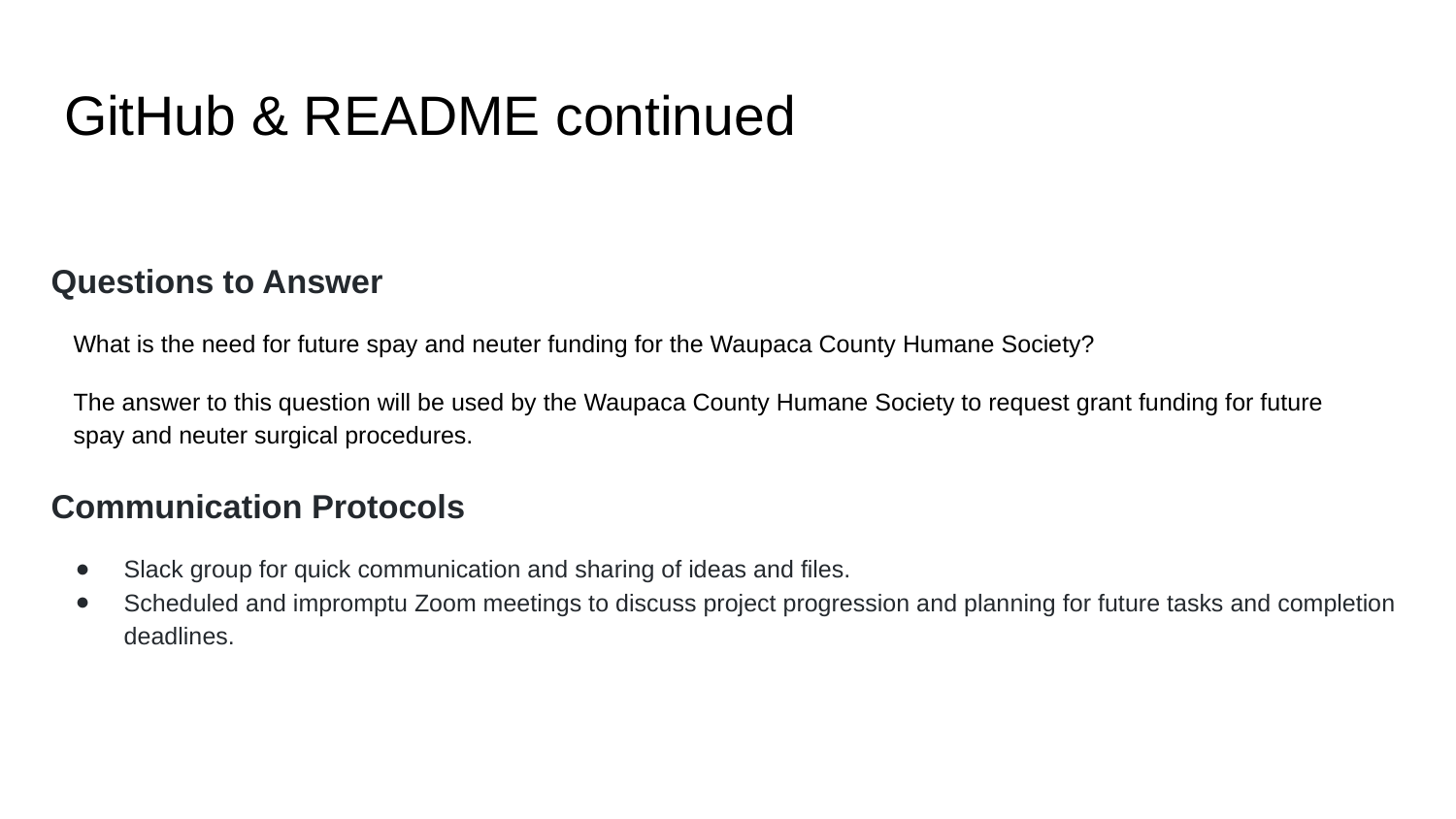

# GitHub & README continued
Questions to Answer
What is the need for future spay and neuter funding for the Waupaca County Humane Society?
The answer to this question will be used by the Waupaca County Humane Society to request grant funding for future spay and neuter surgical procedures.
Communication Protocols
Slack group for quick communication and sharing of ideas and files.
Scheduled and impromptu Zoom meetings to discuss project progression and planning for future tasks and completion deadlines.